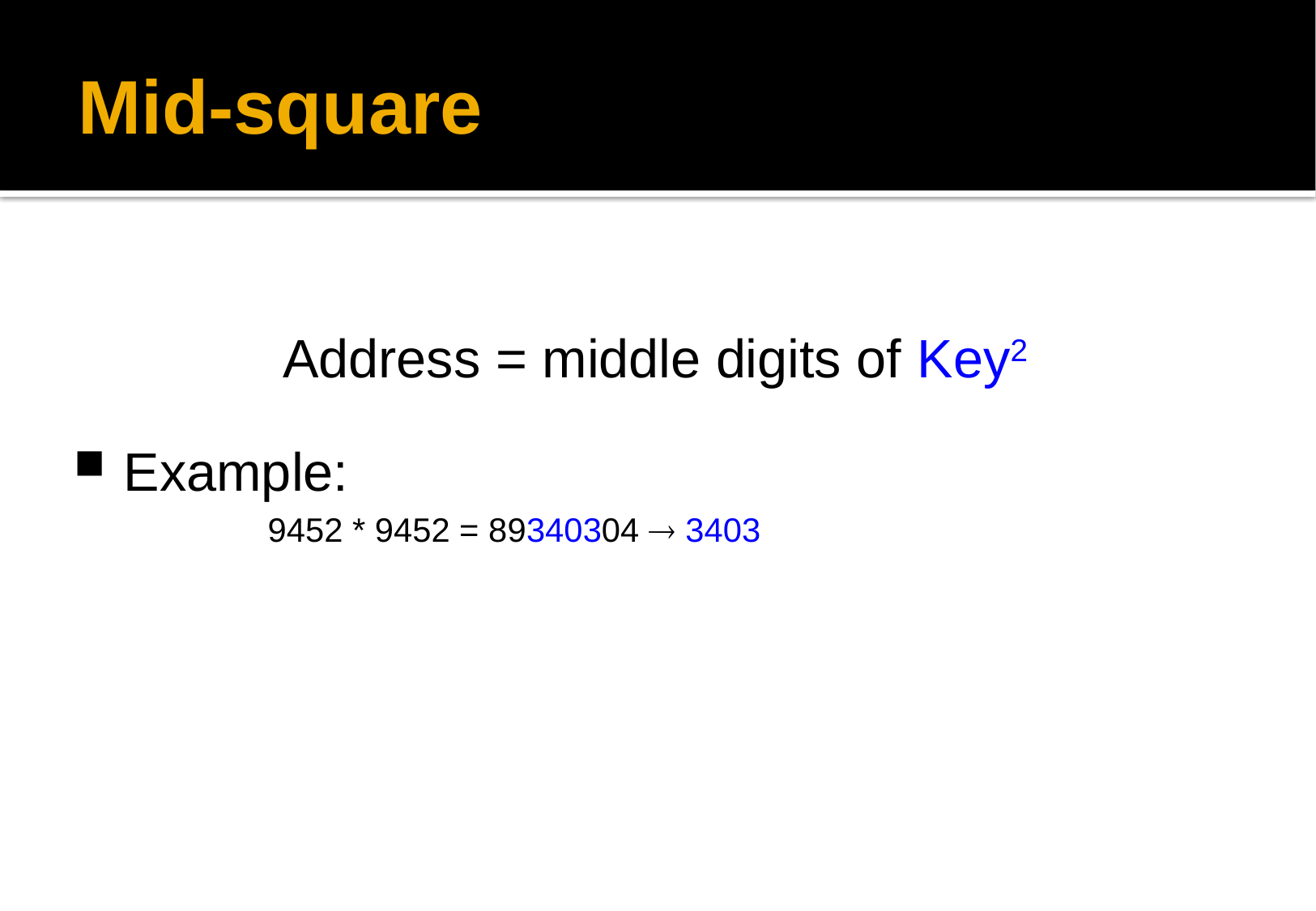

# Mid-square

Address = middle digits of Key2

Example:
		  9452 * 9452 = 89340304 → 3403